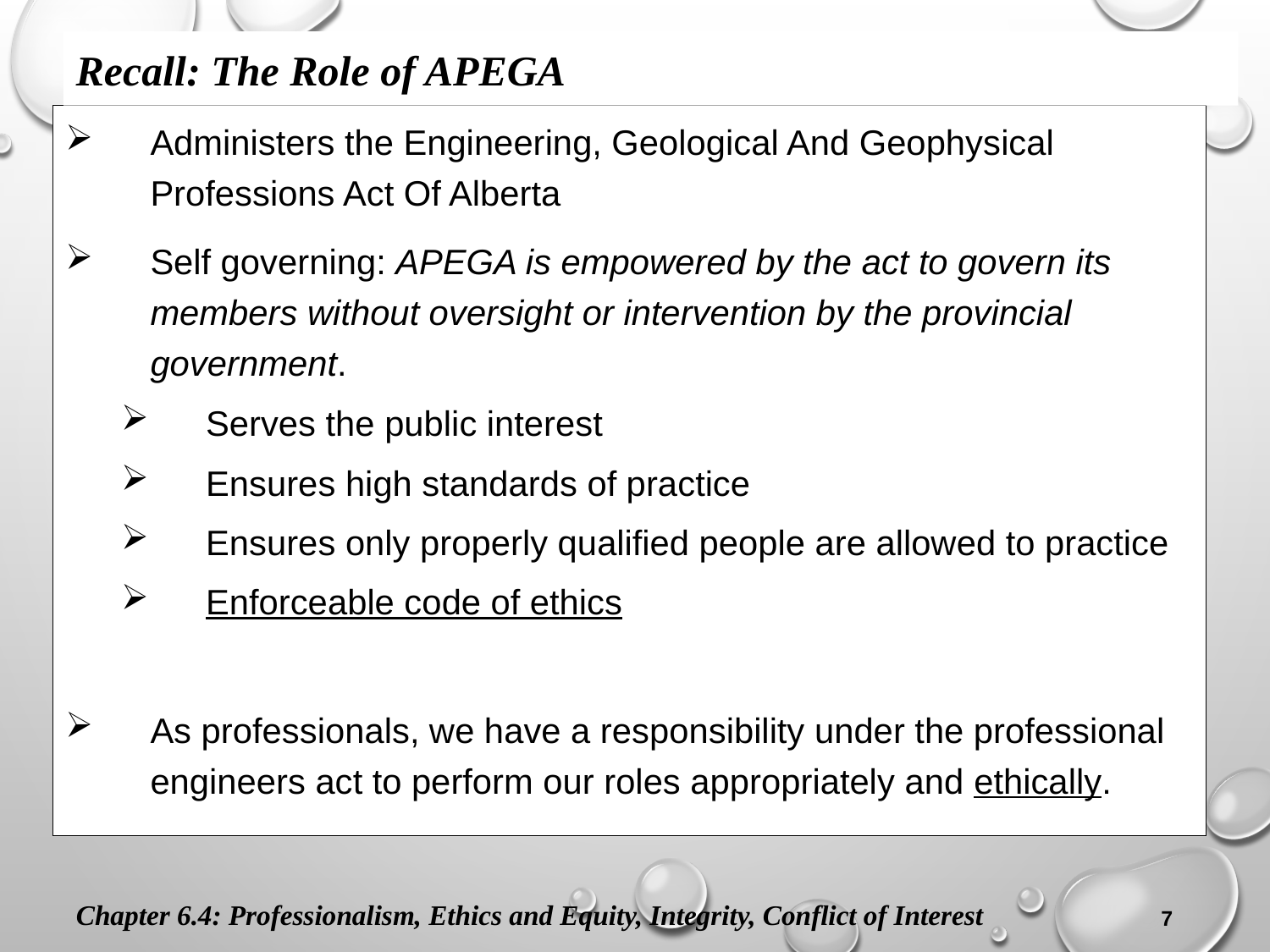

Recall: The Role of APEGA
Administers the Engineering, Geological And Geophysical Professions Act Of Alberta
Self governing: APEGA is empowered by the act to govern its members without oversight or intervention by the provincial government.
Serves the public interest
Ensures high standards of practice
Ensures only properly qualified people are allowed to practice
Enforceable code of ethics

As professionals, we have a responsibility under the professional engineers act to perform our roles appropriately and ethically.

Chapter 6.4: Professionalism, Ethics and Equity, Integrity, Conflict of Interest
7